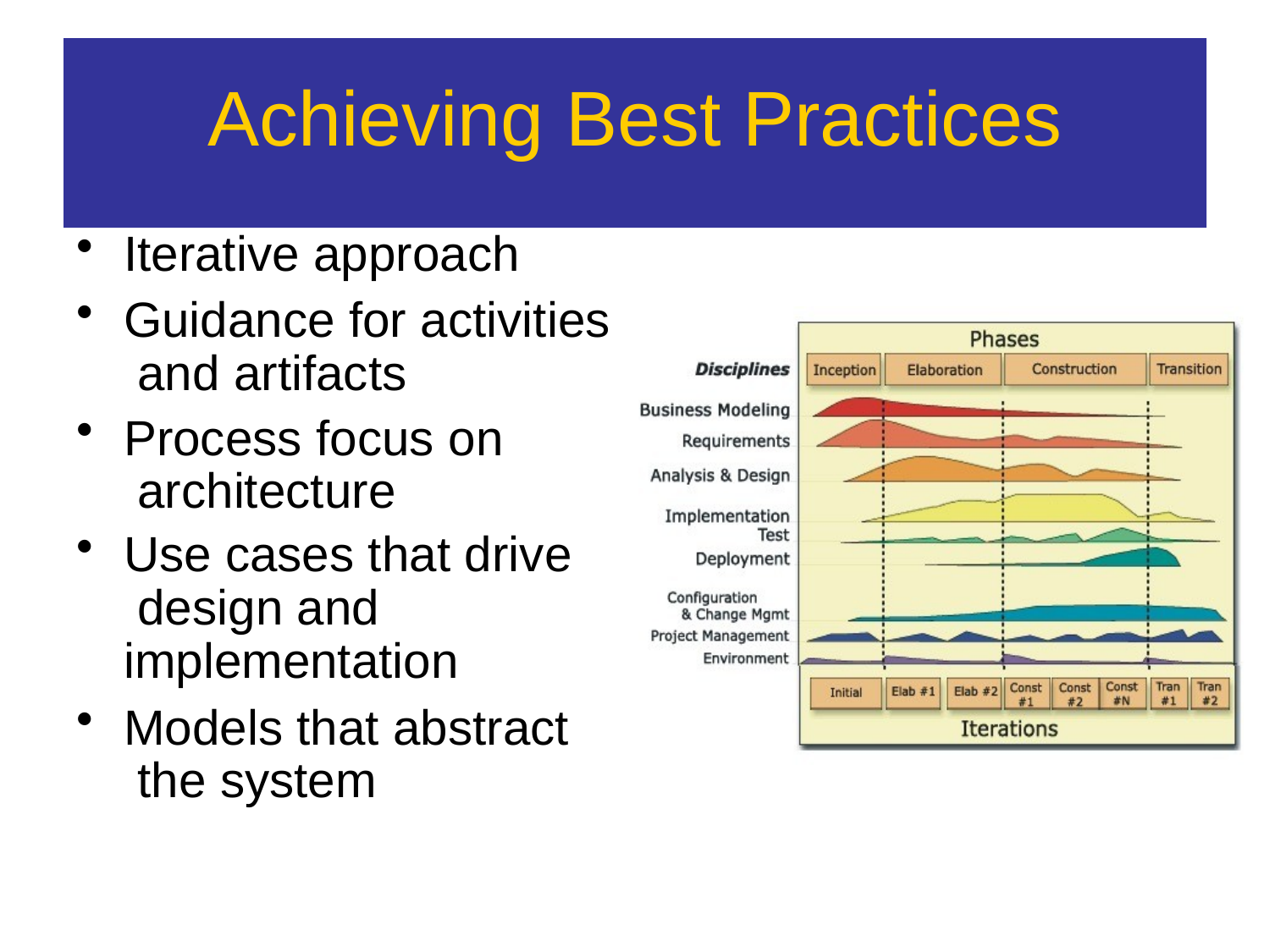

# Achieving Best Practices
Iterative approach
Guidance for activities  and artifacts
Process focus on  architecture
Use cases that drive  design and  implementation
Models that abstract  the system